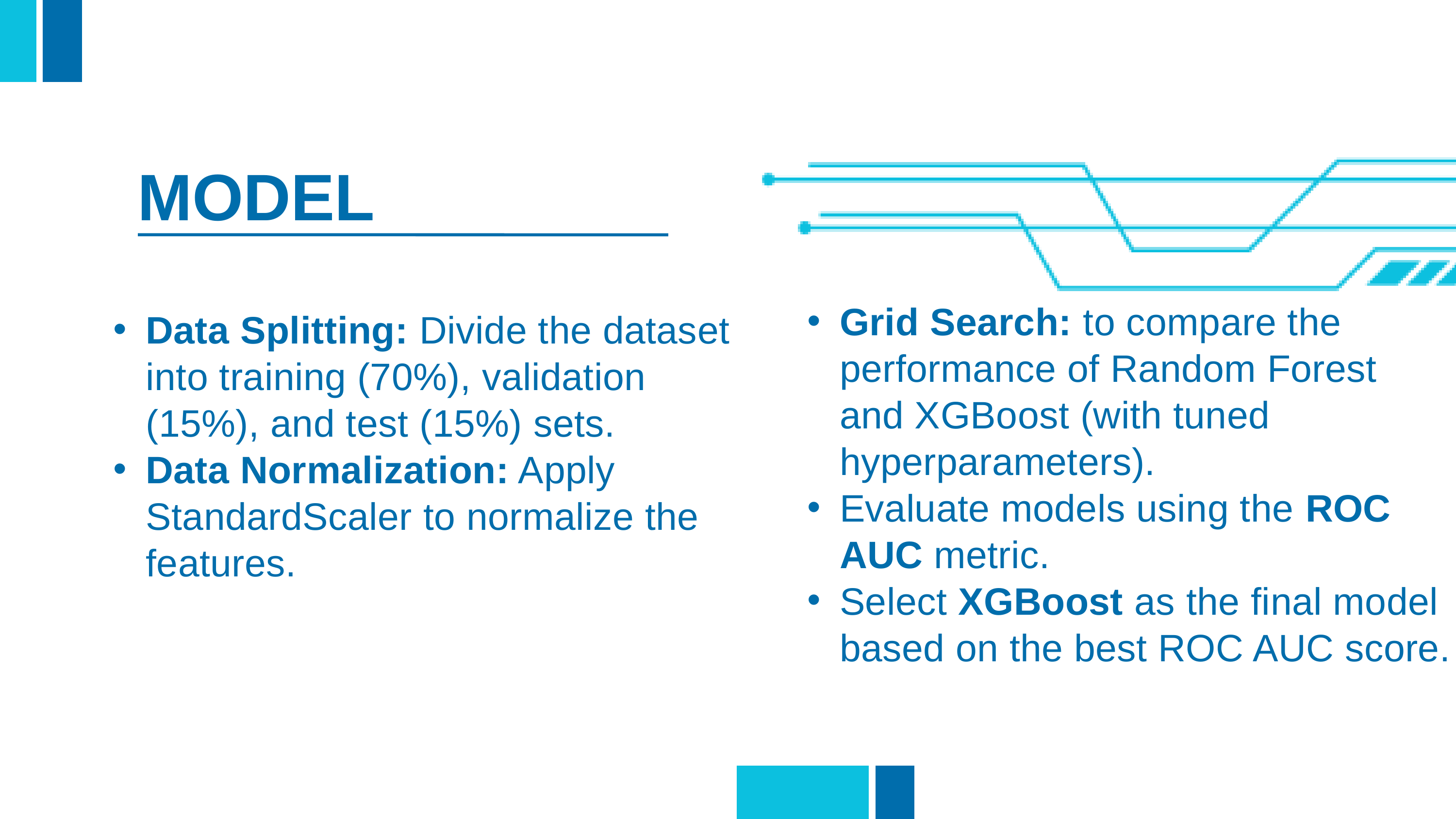

MODEL

Grid Search: to compare the performance of Random Forest  and XGBoost (with tuned hyperparameters).
Evaluate models using the ROC AUC metric.
Select XGBoost as the final model based on the best ROC AUC score.

Data Splitting: Divide the dataset into training (70%), validation (15%), and test (15%) sets.
Data Normalization: Apply StandardScaler to normalize the features.